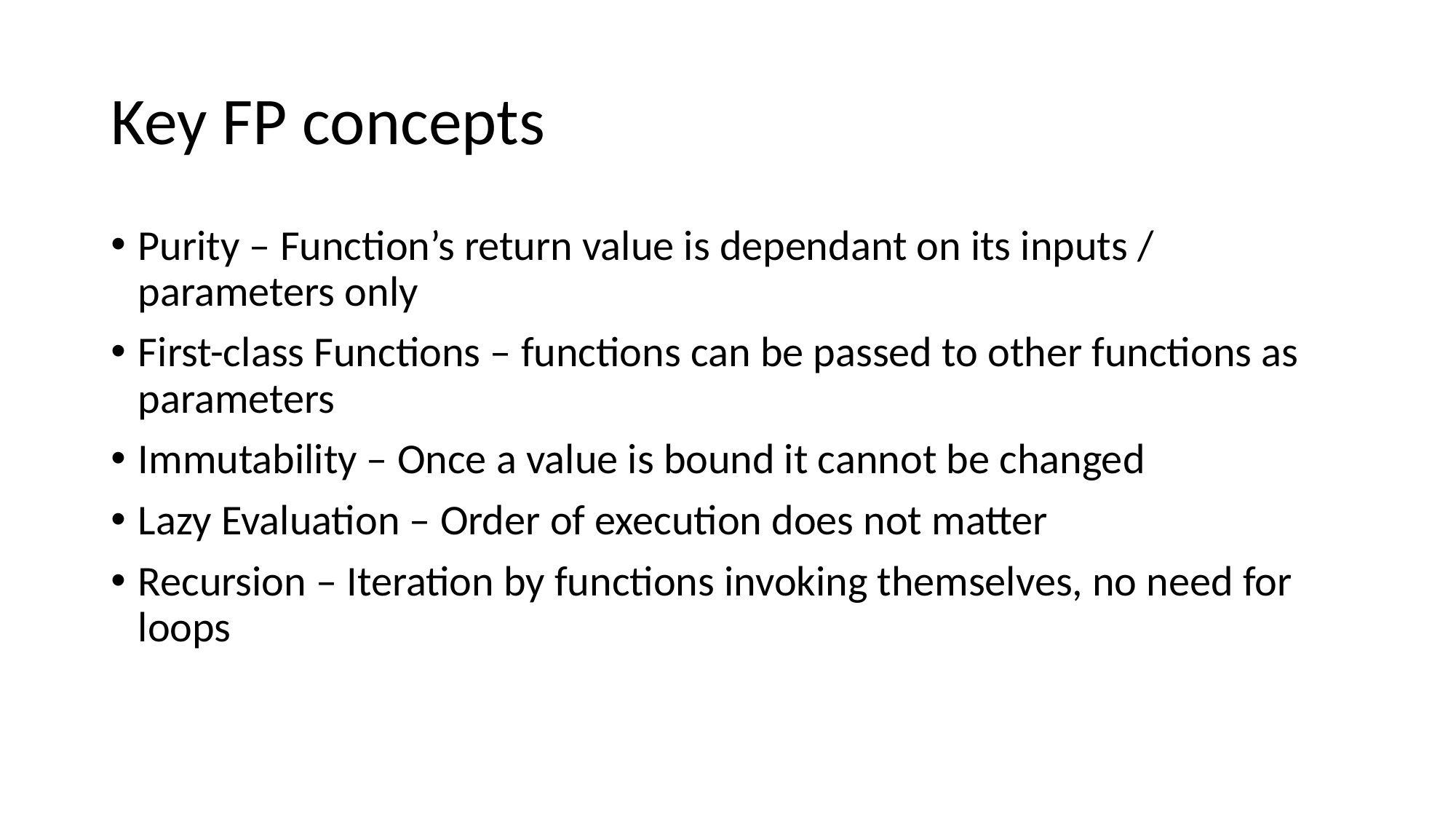

# Key FP concepts
Purity – Function’s return value is dependant on its inputs / parameters only
First-class Functions – functions can be passed to other functions as parameters
Immutability – Once a value is bound it cannot be changed
Lazy Evaluation – Order of execution does not matter
Recursion – Iteration by functions invoking themselves, no need for loops